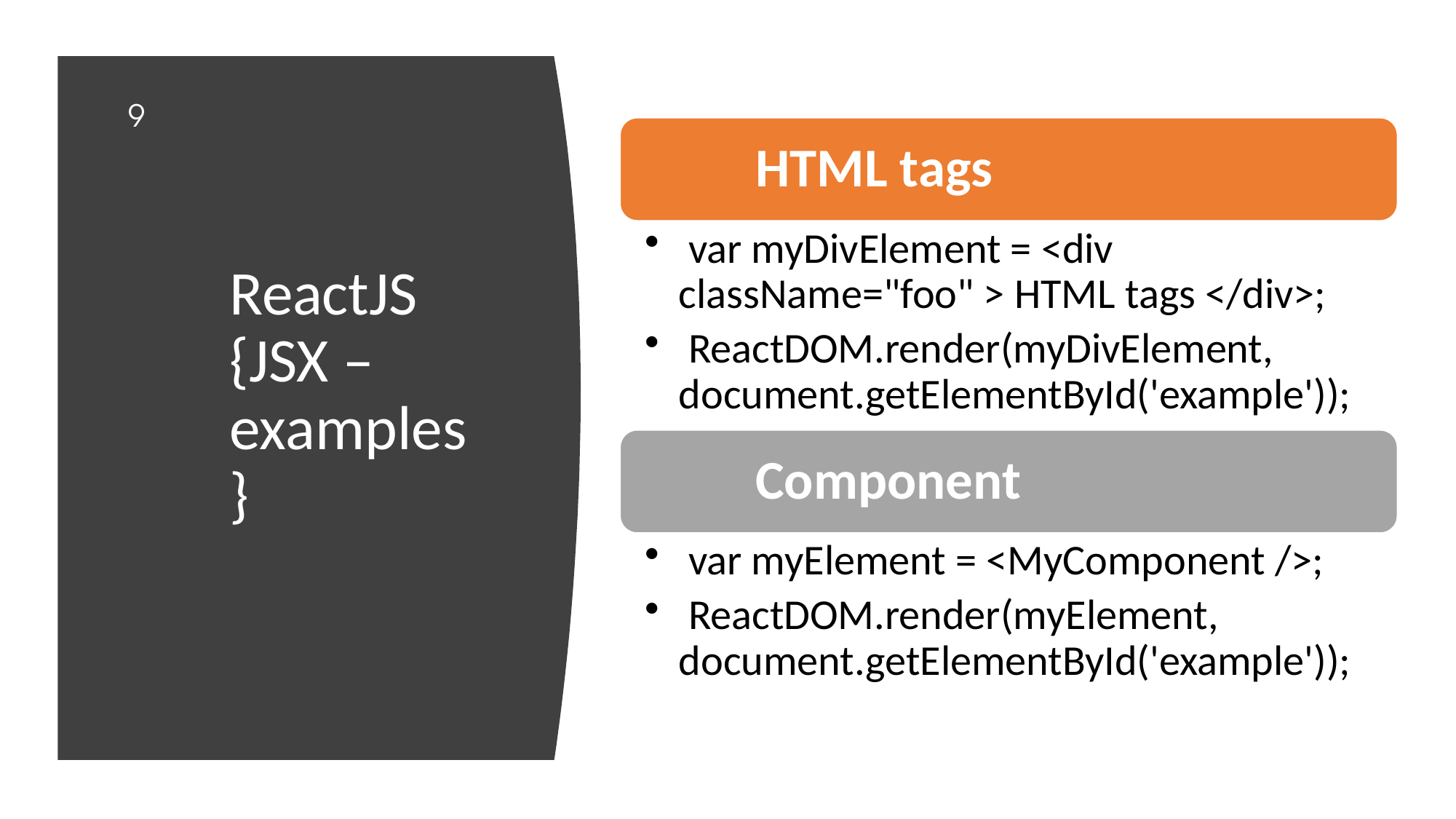

HTML tags
 var myDivElement = <div className="foo" > HTML tags </div>;
 ReactDOM.render(myDivElement, document.getElementById('example'));
	Component
 var myElement = <MyComponent />;
 ReactDOM.render(myElement, document.getElementById('example'));

9
# ReactJS {JSX – examples}